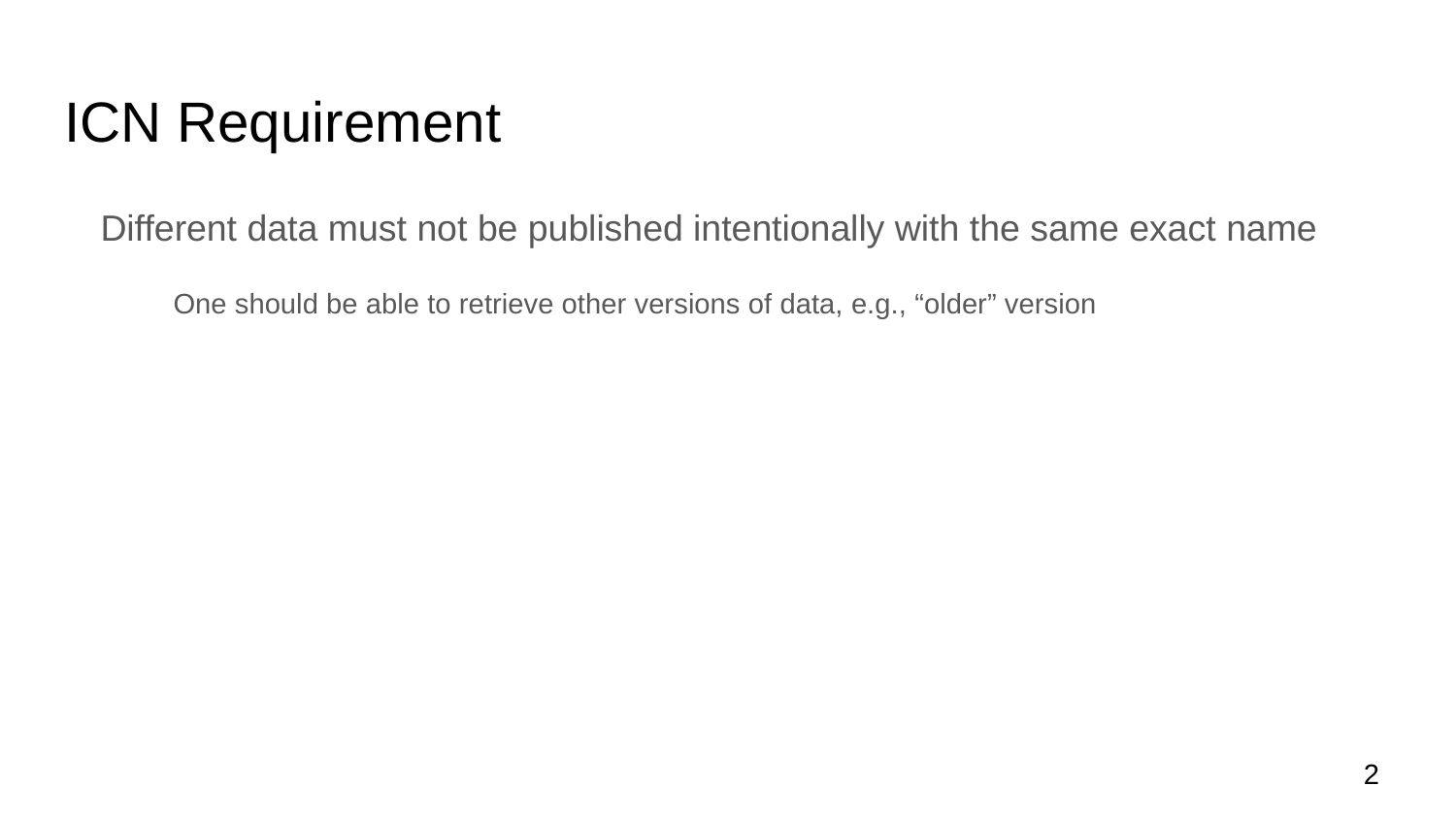

# ICN Requirement
Different data must not be published intentionally with the same exact name
One should be able to retrieve other versions of data, e.g., “older” version

2